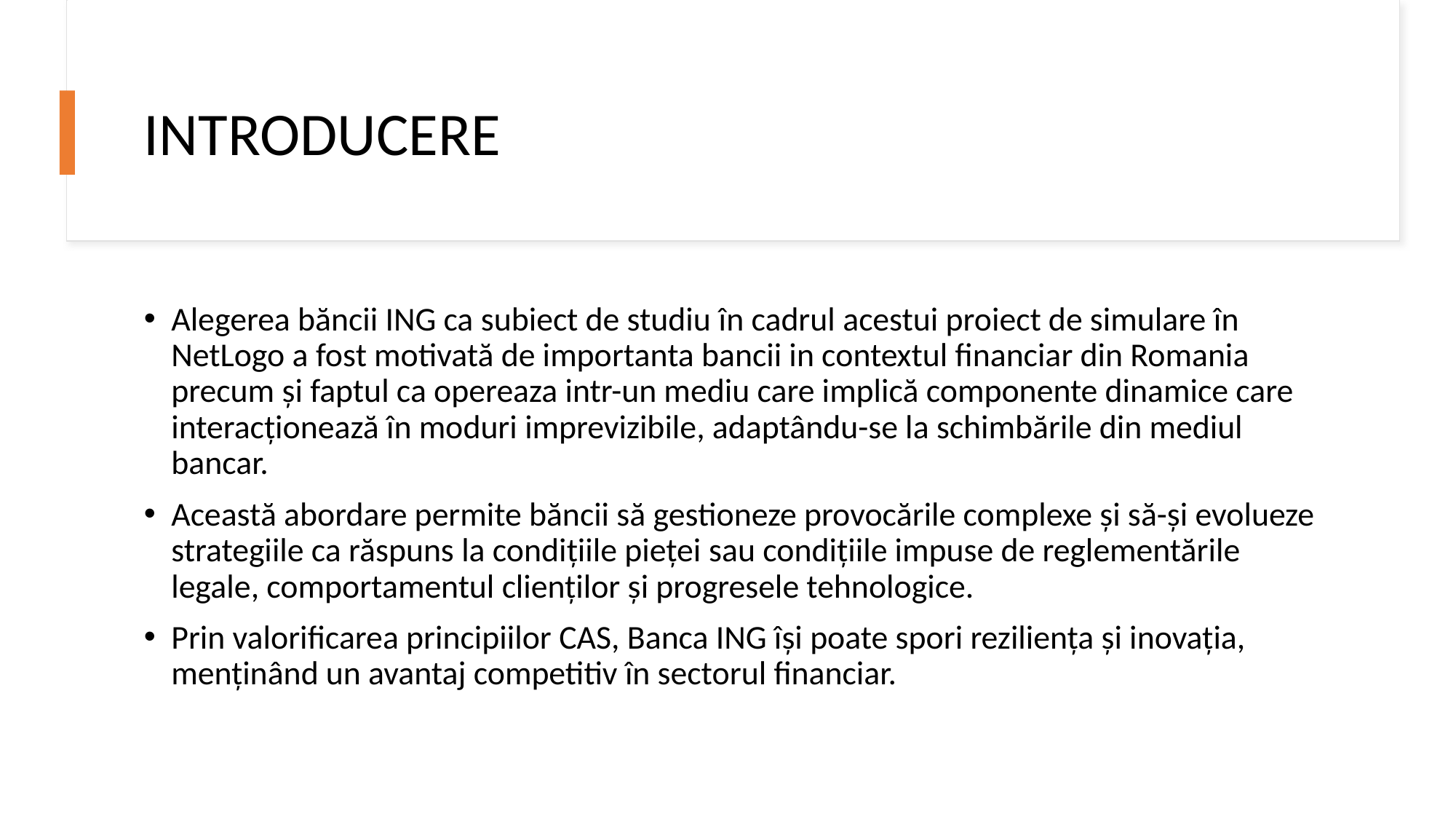

# INTRODUCERE

Alegerea băncii ING ca subiect de studiu în cadrul acestui proiect de simulare în NetLogo a fost motivată de importanta bancii in contextul financiar din Romania precum și faptul ca opereaza intr-un mediu care implică componente dinamice care interacționează în moduri imprevizibile, adaptându-se la schimbările din mediul bancar.
Această abordare permite băncii să gestioneze provocările complexe și să-și evolueze strategiile ca răspuns la condițiile pieței sau condițiile impuse de reglementările legale, comportamentul clienților și progresele tehnologice.
Prin valorificarea principiilor CAS, Banca ING își poate spori reziliența și inovația, menținând un avantaj competitiv în sectorul financiar.